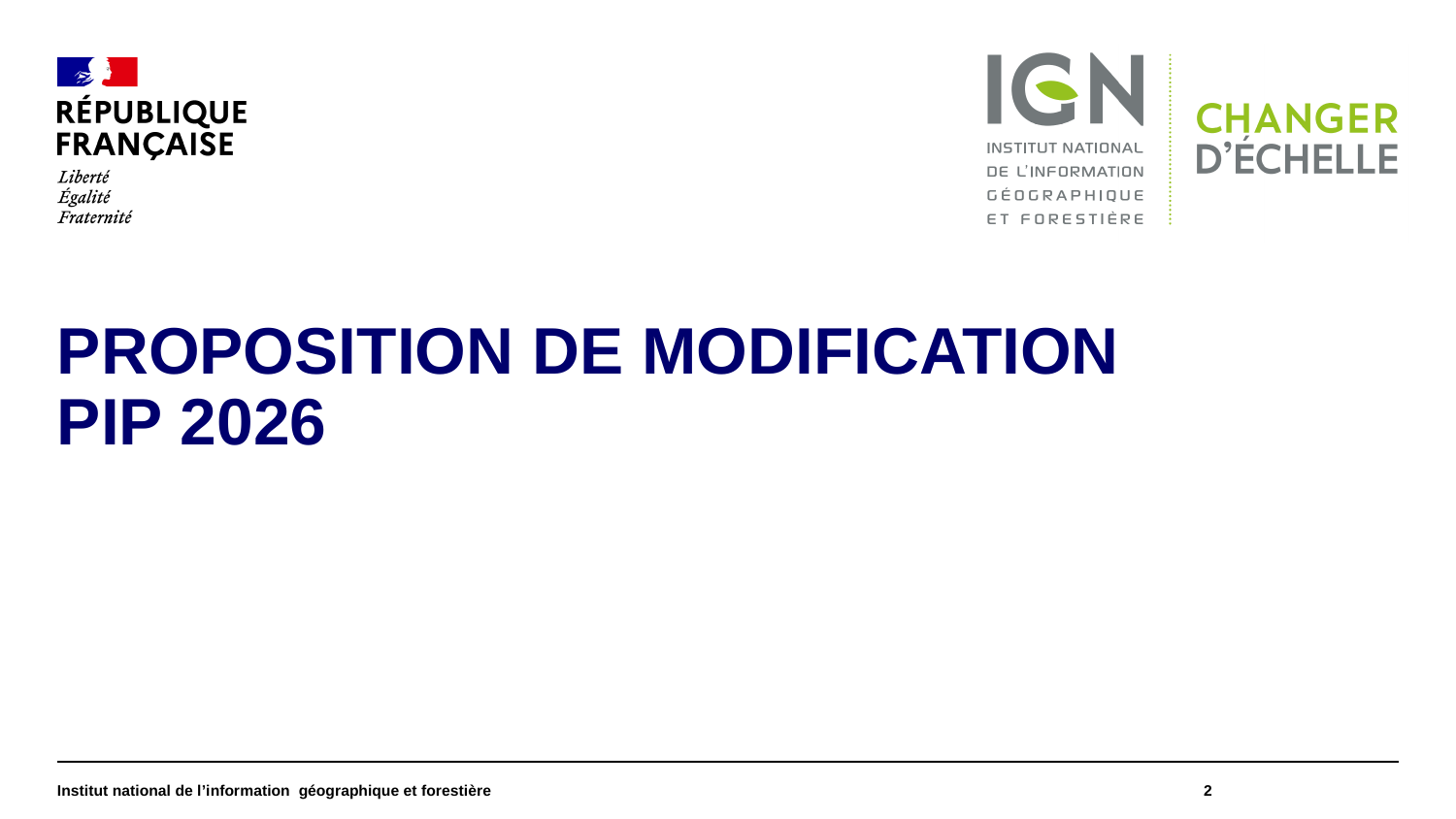

#
Proposition de modification
PIP 2026
Institut national de l’information  géographique et forestière
2